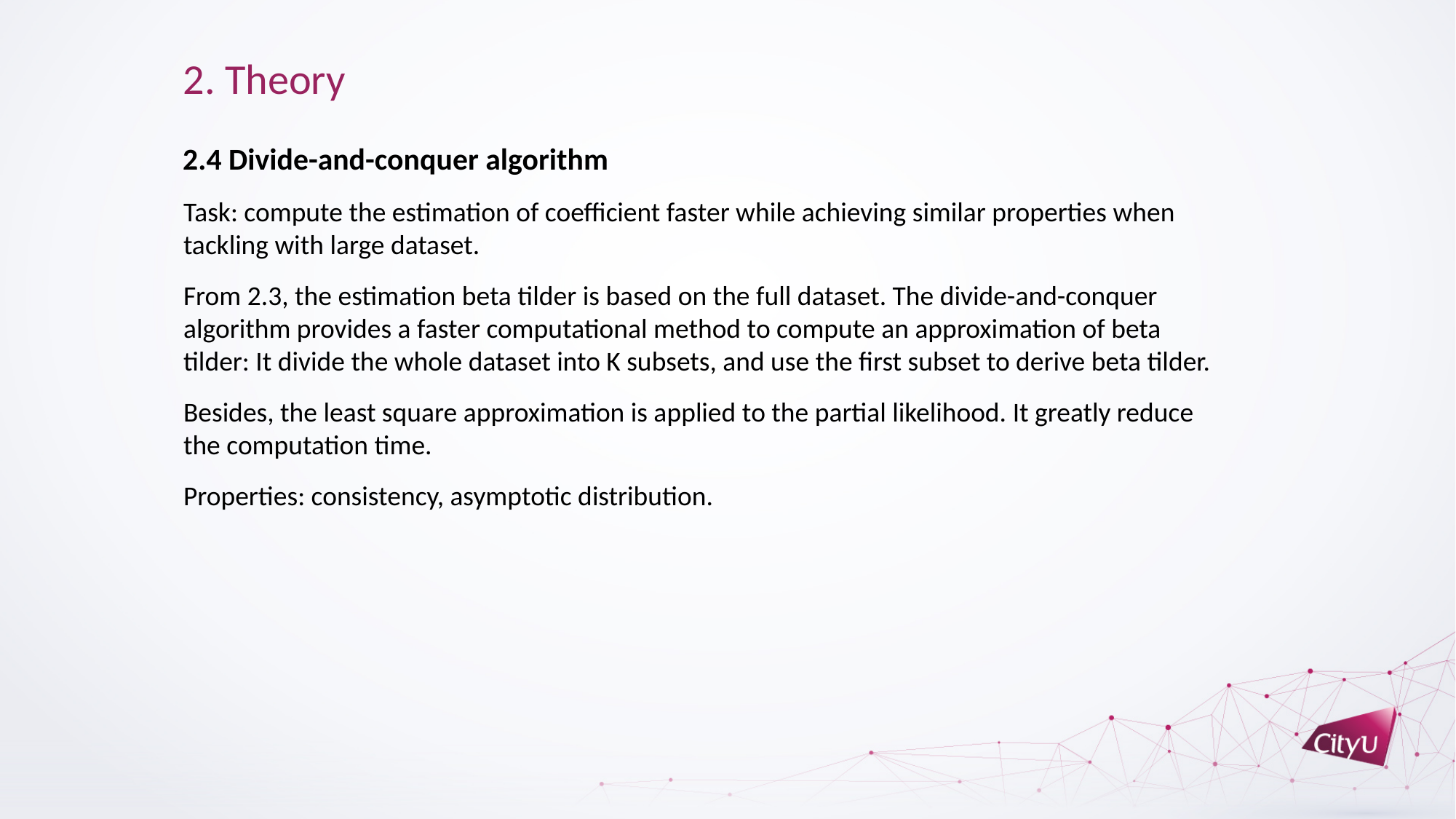

2. Theory
2.4 Divide-and-conquer algorithm
Task: compute the estimation of coefficient faster while achieving similar properties when tackling with large dataset.
From 2.3, the estimation beta tilder is based on the full dataset. The divide-and-conquer algorithm provides a faster computational method to compute an approximation of beta tilder: It divide the whole dataset into K subsets, and use the first subset to derive beta tilder.
Besides, the least square approximation is applied to the partial likelihood. It greatly reduce the computation time.
Properties: consistency, asymptotic distribution.